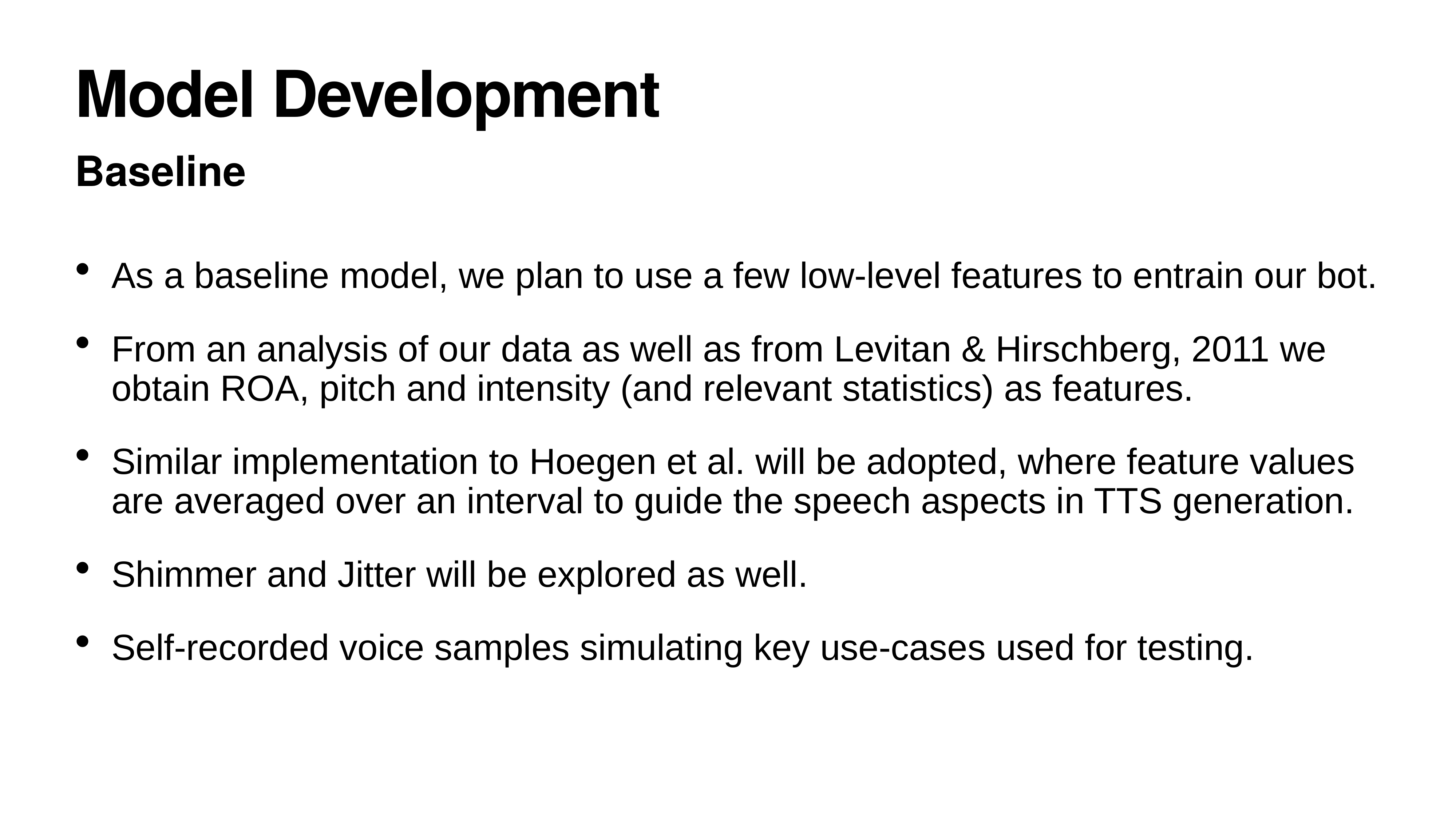

# Model Development
Baseline
As a baseline model, we plan to use a few low-level features to entrain our bot.
From an analysis of our data as well as from Levitan & Hirschberg, 2011 we obtain ROA, pitch and intensity (and relevant statistics) as features.
Similar implementation to Hoegen et al. will be adopted, where feature values are averaged over an interval to guide the speech aspects in TTS generation.
Shimmer and Jitter will be explored as well.
Self-recorded voice samples simulating key use-cases used for testing.
7